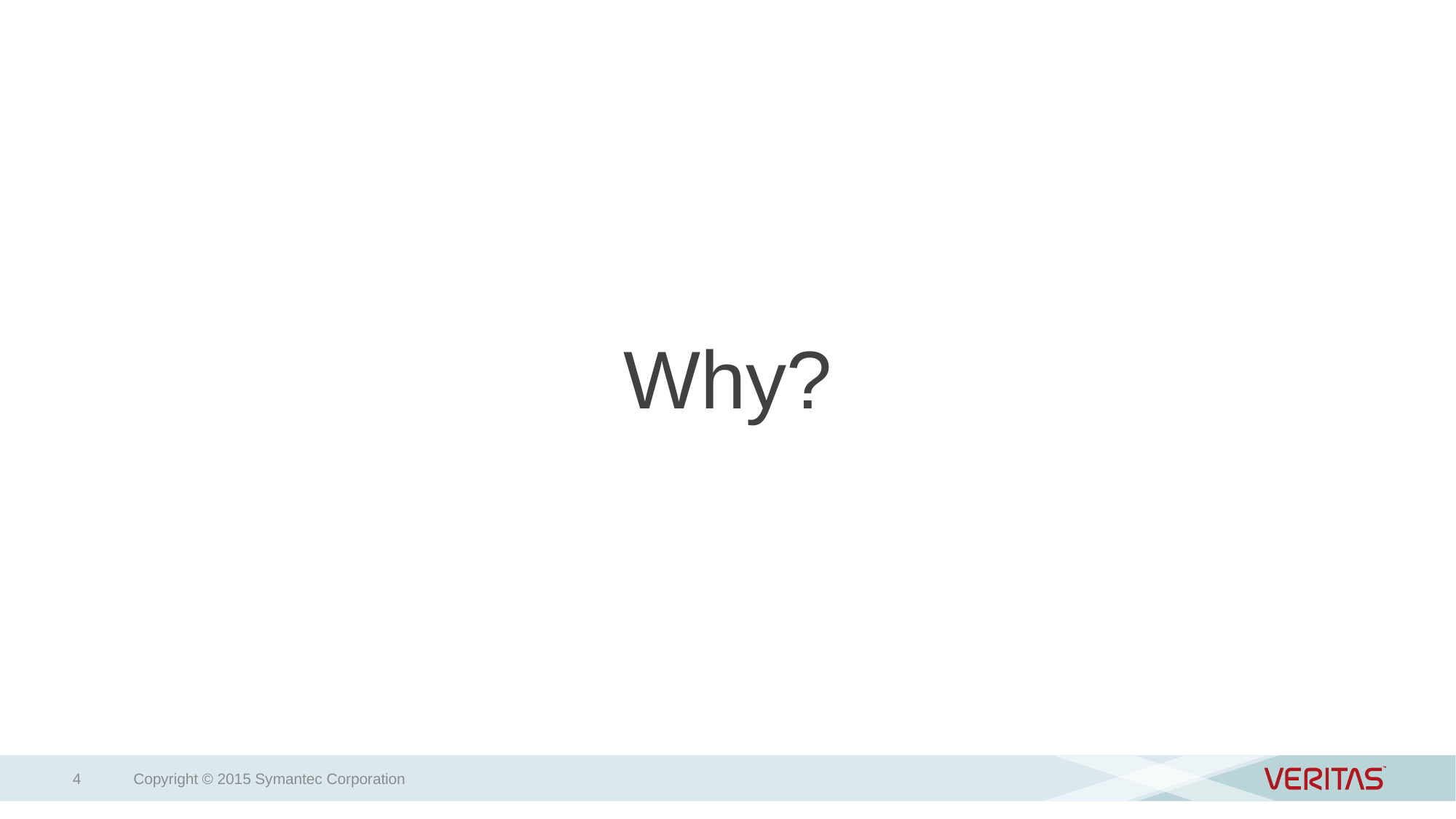

Why?
4
Copyright © 2015 Symantec Corporation